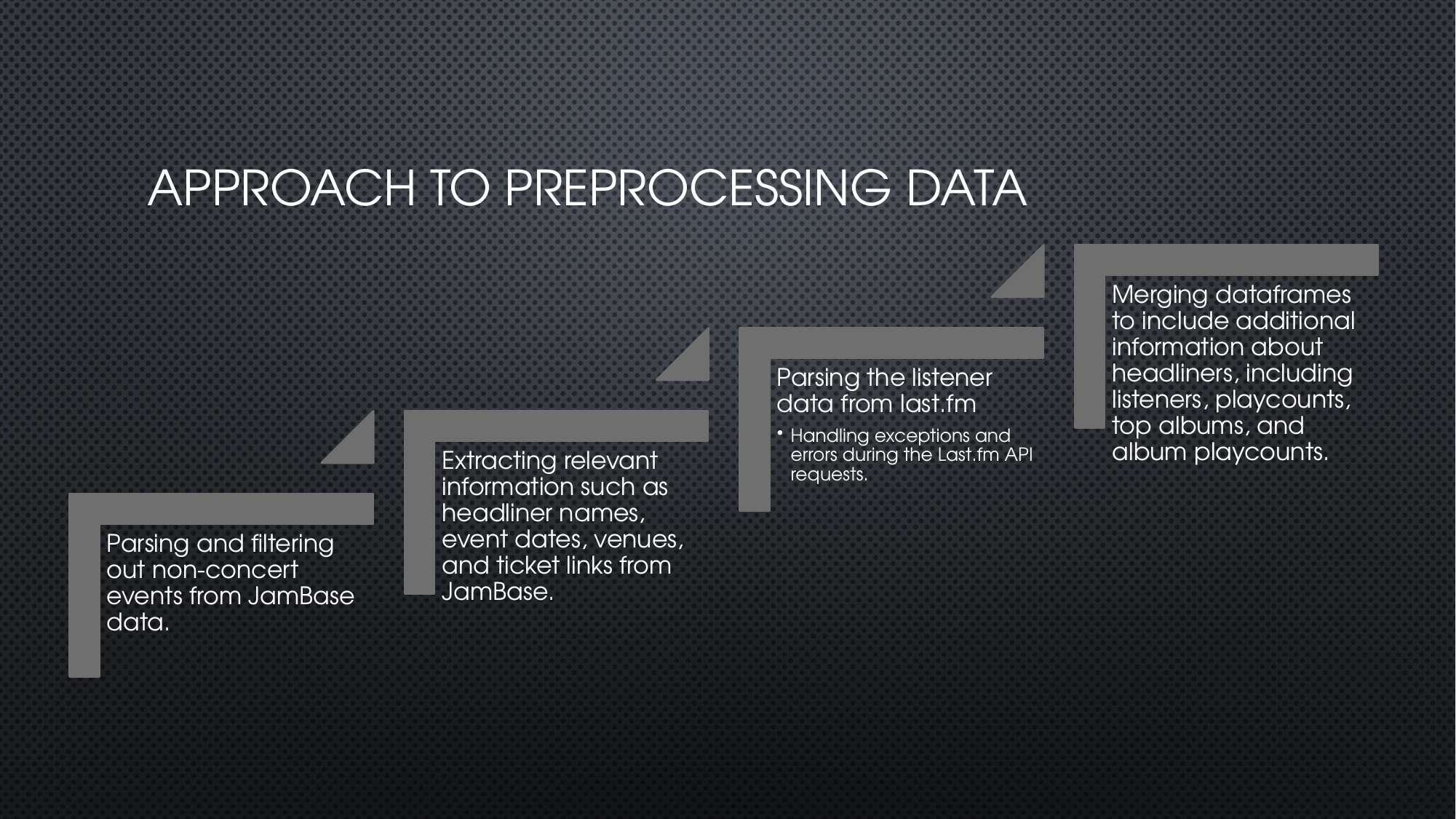

# Approach to Preprocessing Data
Parsing and filtering out non-concert events from JamBase data.
Extracting relevant information such as headliner names, event dates, venues, and ticket links from JamBase.
Parsing the listener data from last.fm
Handling exceptions and errors during the Last.fm API requests.
Merging dataframes to include additional information about headliners, including listeners, playcounts, top albums, and album playcounts.